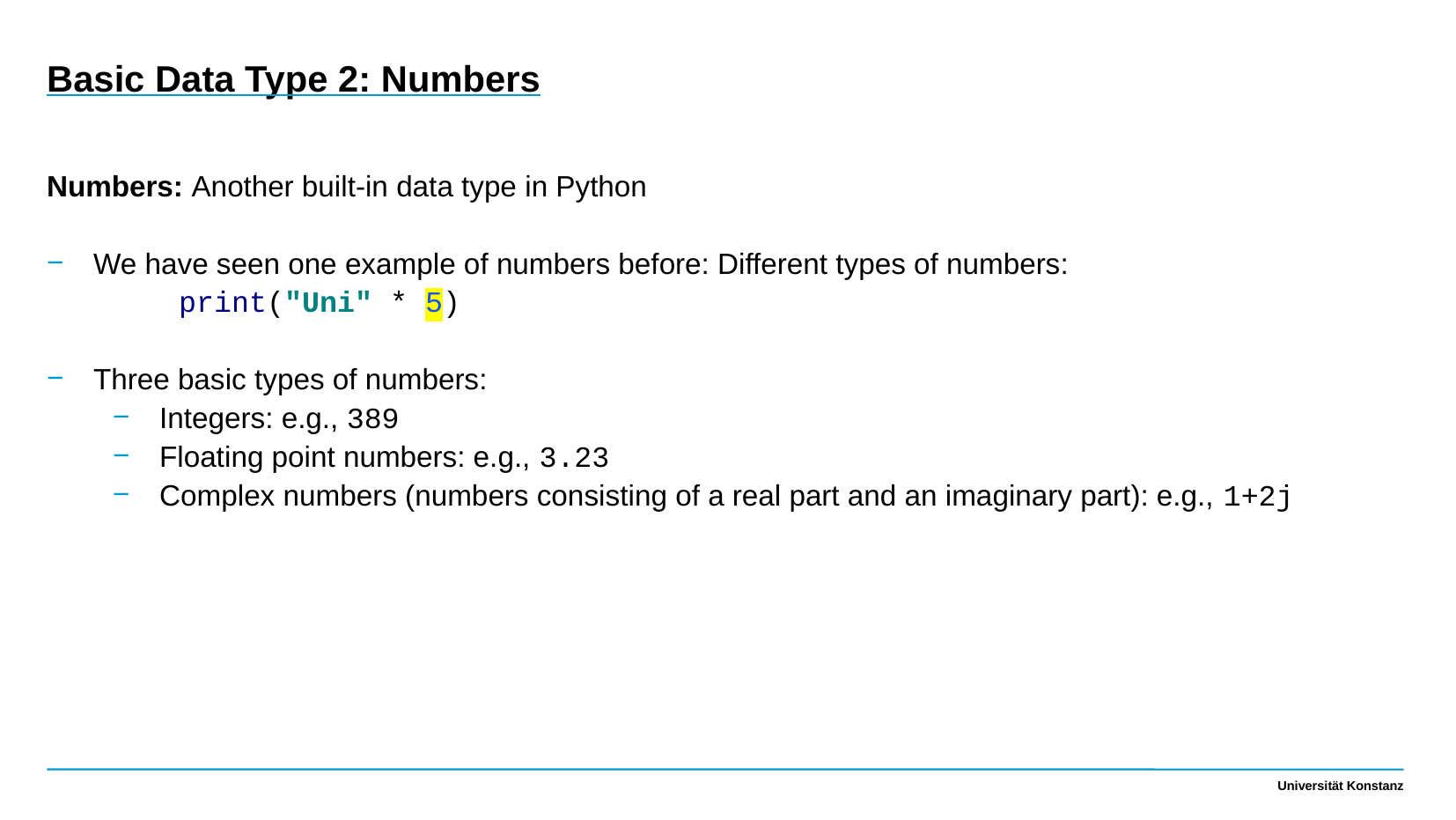

Basic Data Type 2: Numbers

Numbers: Another built-in data type in Python

We have seen one example of numbers before: Different types of numbers:
	print("Uni" * 5)

Three basic types of numbers:
Integers: e.g., 389
Floating point numbers: e.g., 3.23
Complex numbers (numbers consisting of a real part and an imaginary part): e.g., 1+2j